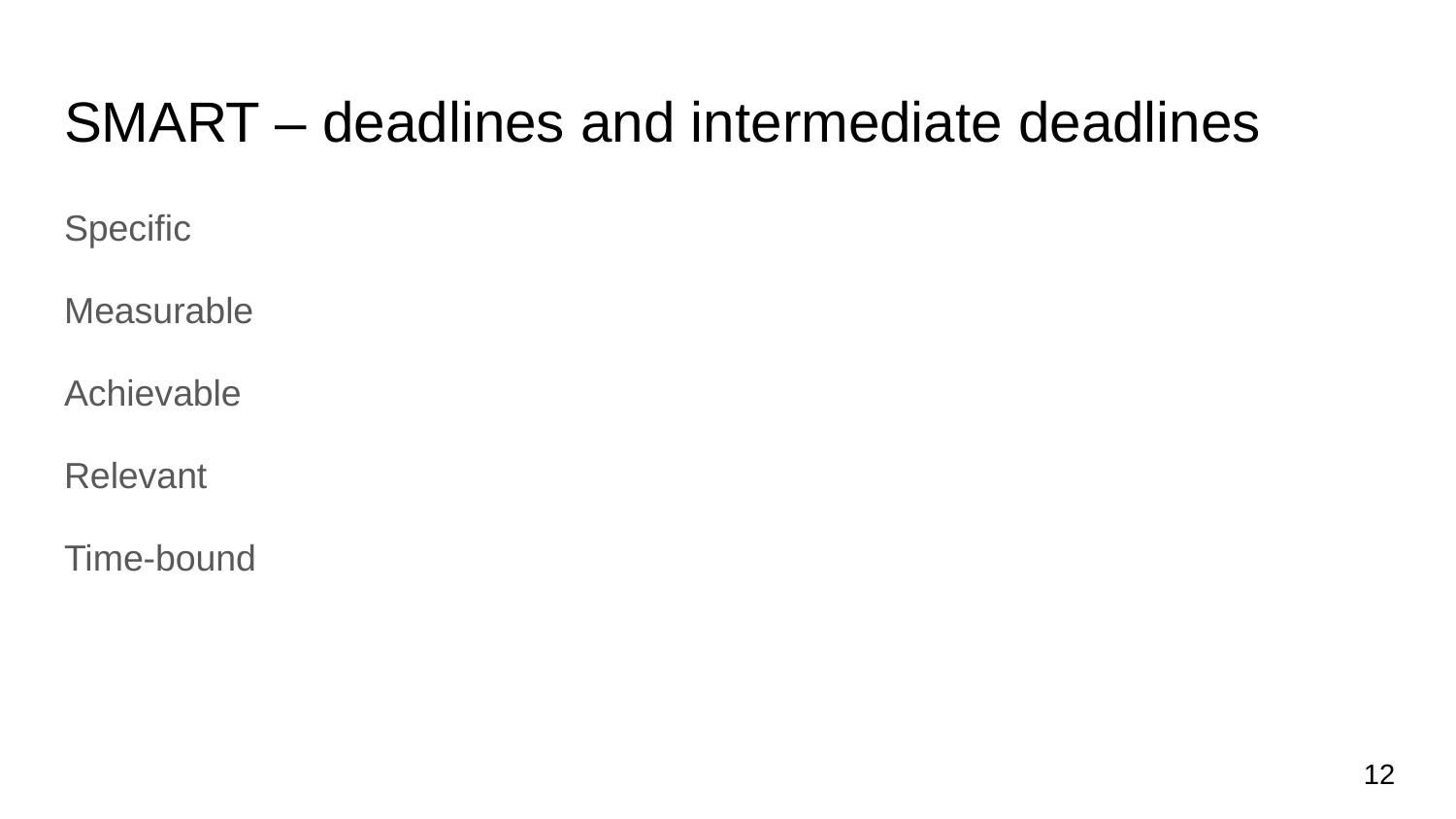

# SMART – deadlines and intermediate deadlines
Specific
Measurable
Achievable
Relevant
Time-bound
12